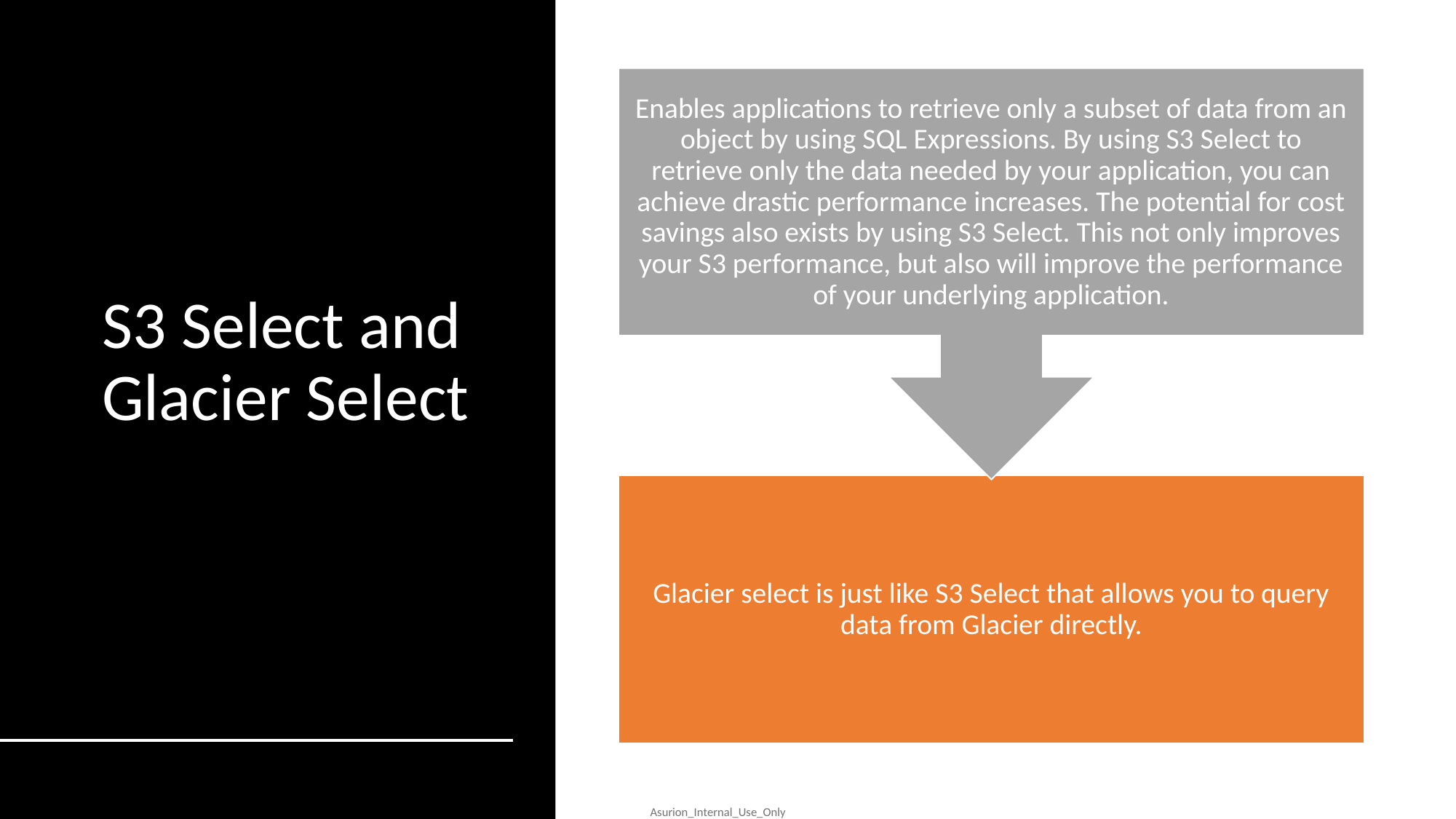

# S3 Select and Glacier Select
Glacier select is just like S3 Select that allows you to query data from Glacier directly.
Enables applications to retrieve only a subset of data from an object by using SQL Expressions. By using S3 Select to retrieve only the data needed by your application, you can achieve drastic performance increases. The potential for cost savings also exists by using S3 Select. This not only improves your S3 performance, but also will improve the performance of your underlying application.